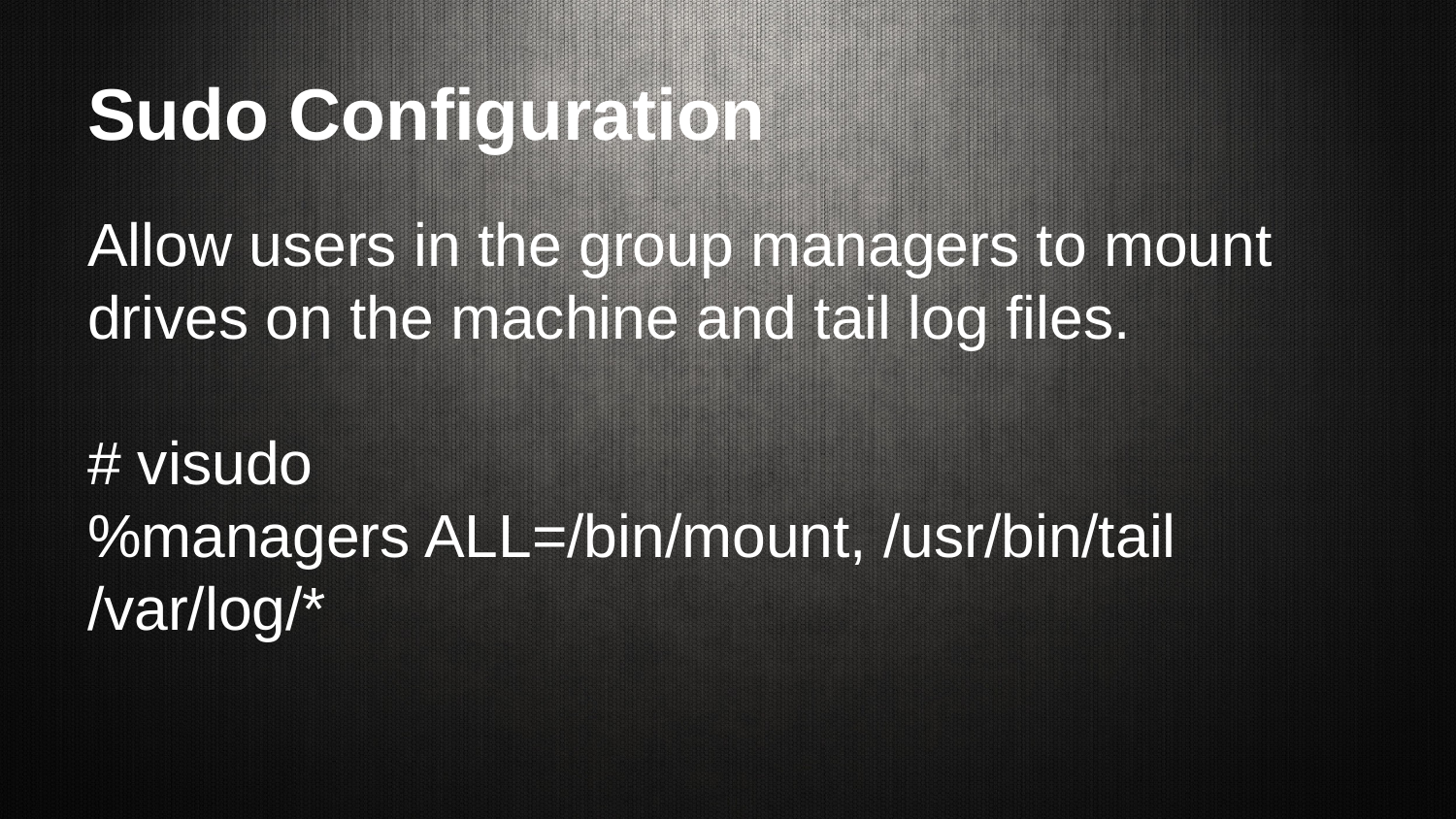

# Sudo Configuration
Allow users in the group managers to mount drives on the machine and tail log files.

# visudo
%managers ALL=/bin/mount, /usr/bin/tail /var/log/*